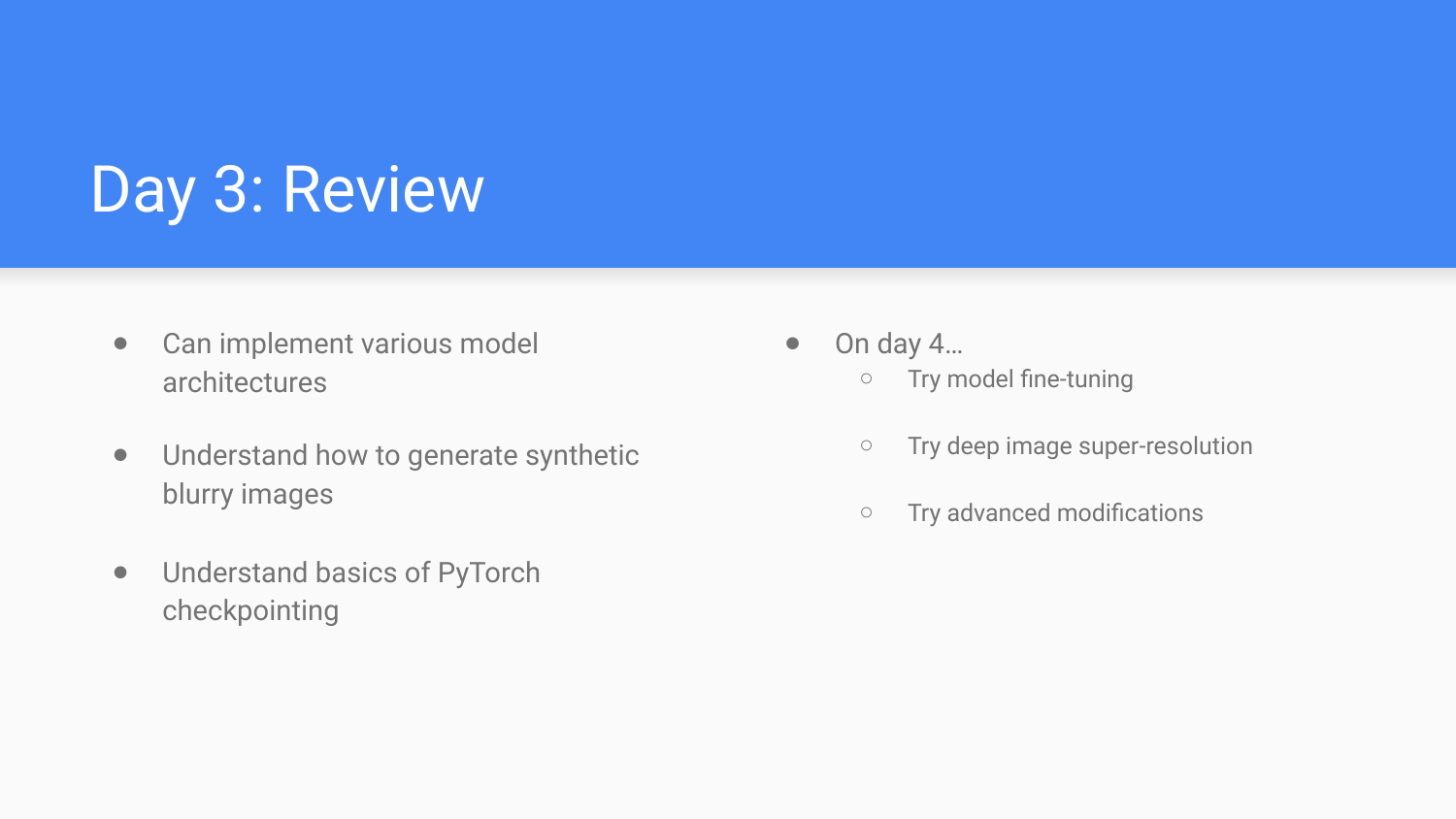

# Day 3: Review
Can implement various model architectures
Understand how to generate synthetic blurry images
Understand basics of PyTorch checkpointing
On day 4…
Try model fine-tuning
Try deep image super-resolution
Try advanced modifications